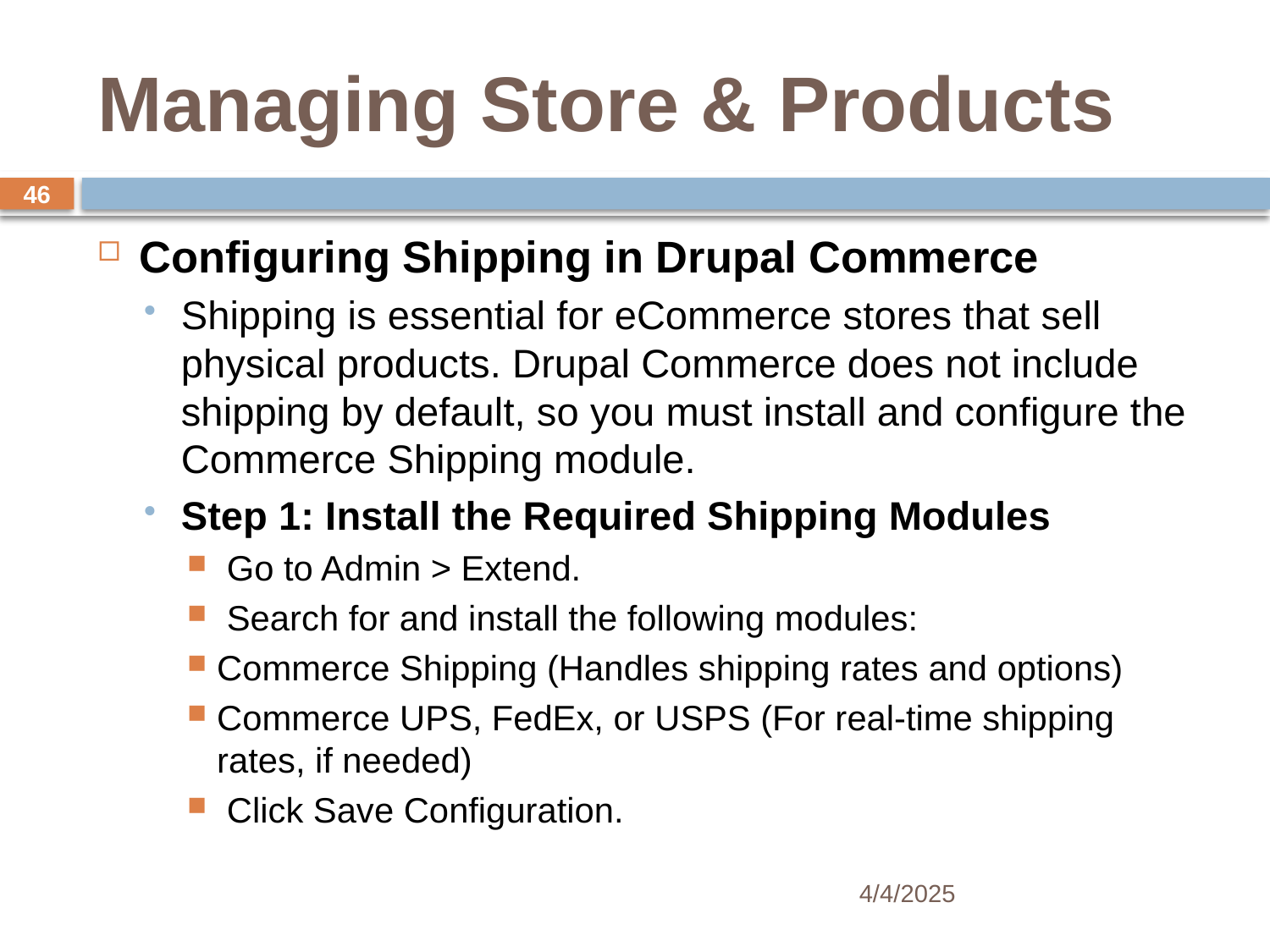

# Managing Store & Products
46
Configuring Shipping in Drupal Commerce
Shipping is essential for eCommerce stores that sell physical products. Drupal Commerce does not include shipping by default, so you must install and configure the Commerce Shipping module.
Step 1: Install the Required Shipping Modules
 Go to Admin > Extend.
 Search for and install the following modules:
Commerce Shipping (Handles shipping rates and options)
Commerce UPS, FedEx, or USPS (For real-time shipping rates, if needed)
 Click Save Configuration.

4/4/2025